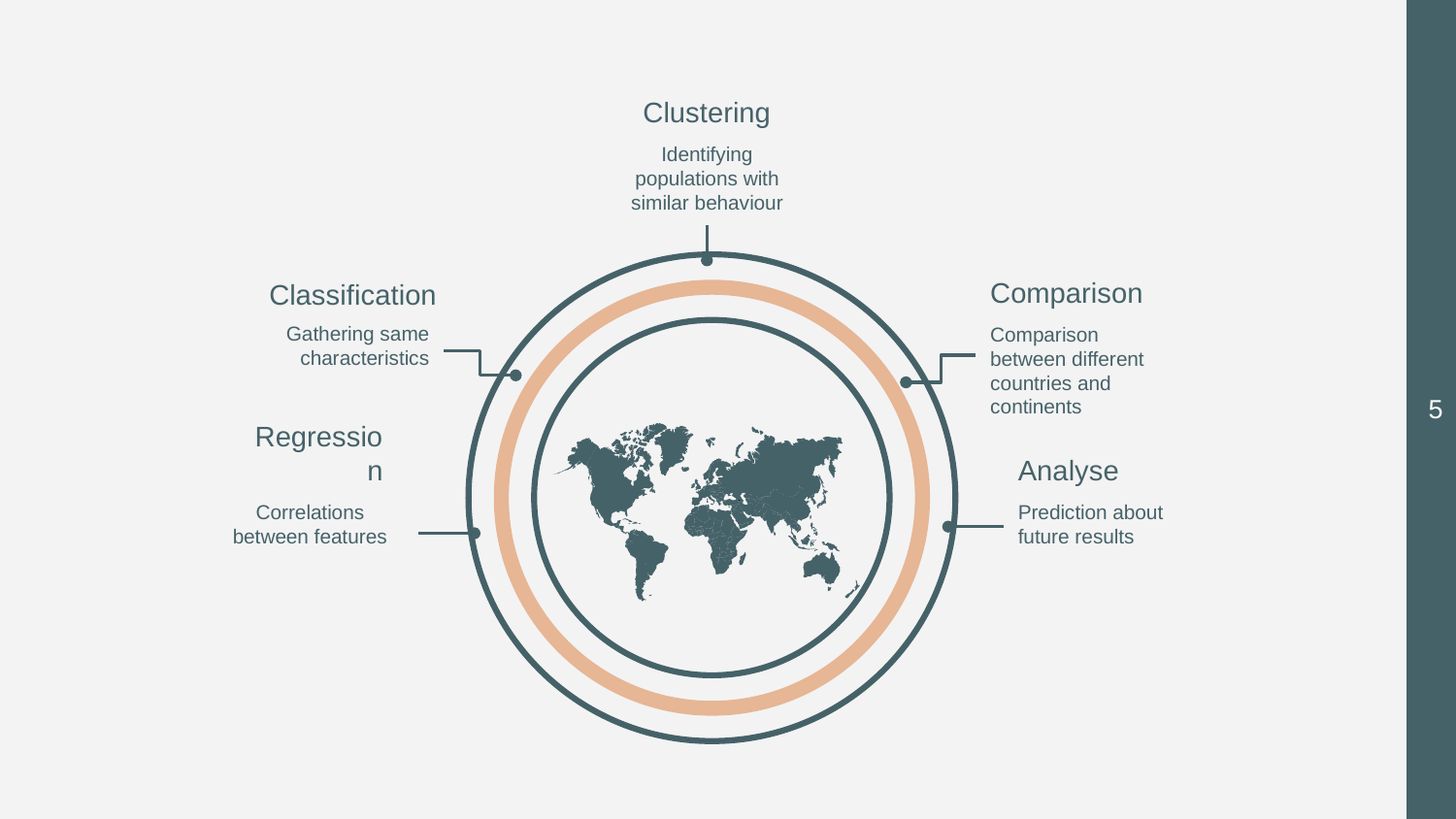

Clustering
Identifying populations with similar behaviour

Classification
Comparison
Gathering same characteristics
Comparison between different countries and continents
5
Regression
Analyse
Correlations between features
Prediction about future results